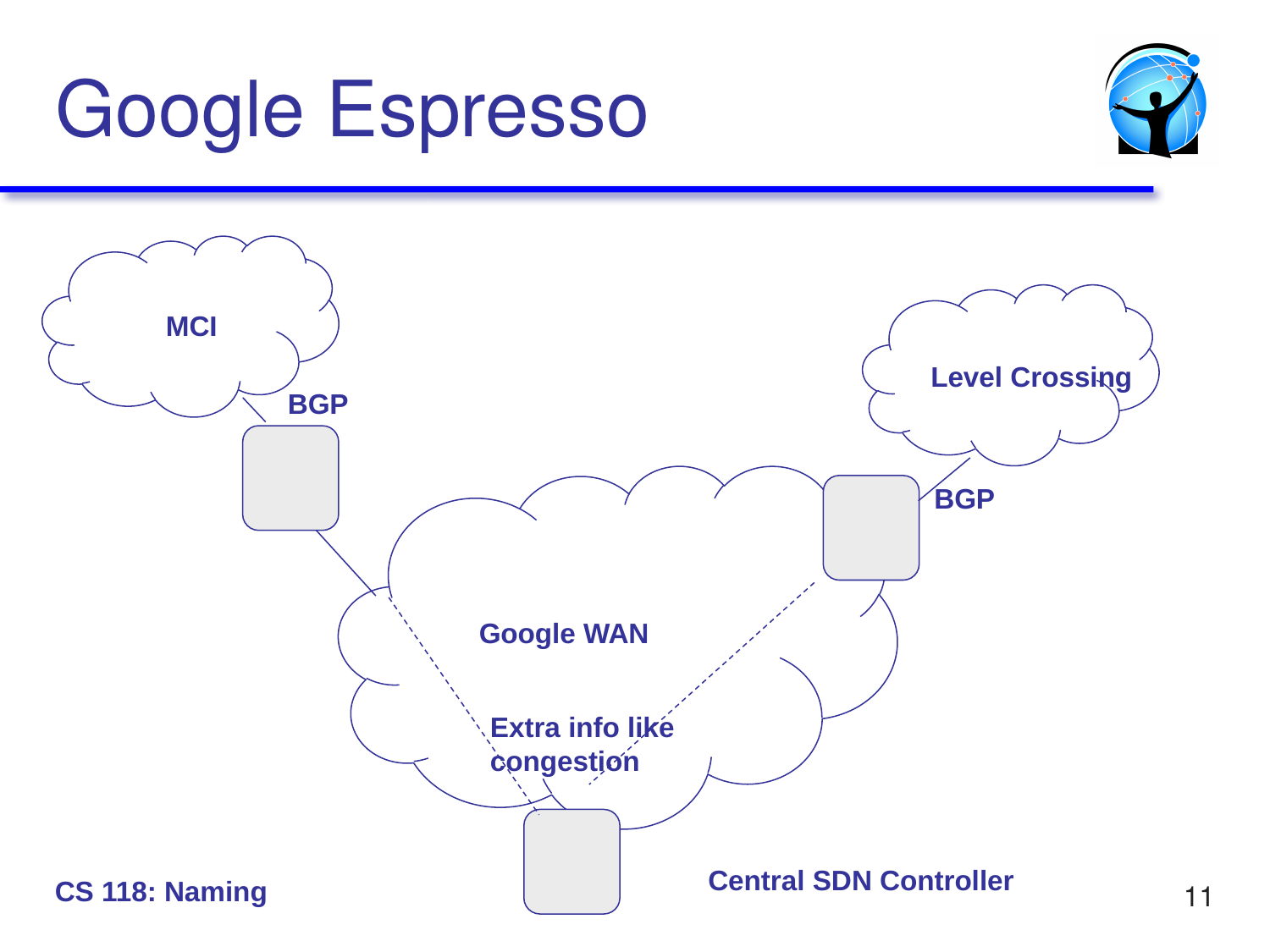

# Google Espresso

MCI
Level Crossing
BGP

BGP

Google WAN
Extra info like congestion

Central SDN Controller
CS 118: Naming
11